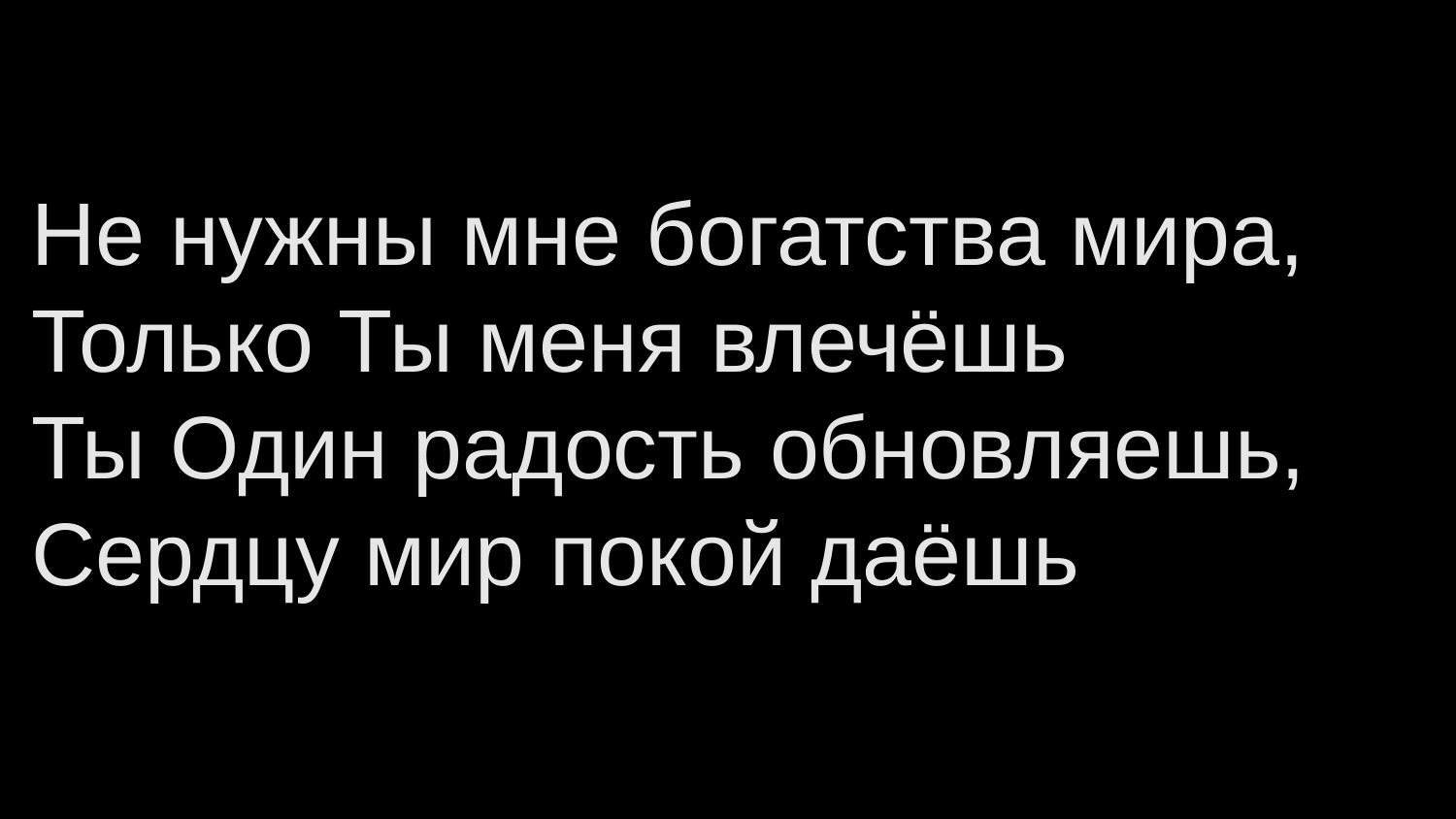

Не нужны мне богатства мира,
Только Ты меня влечёшь
Ты Один радость обновляешь,
Сердцу мир покой даёшь